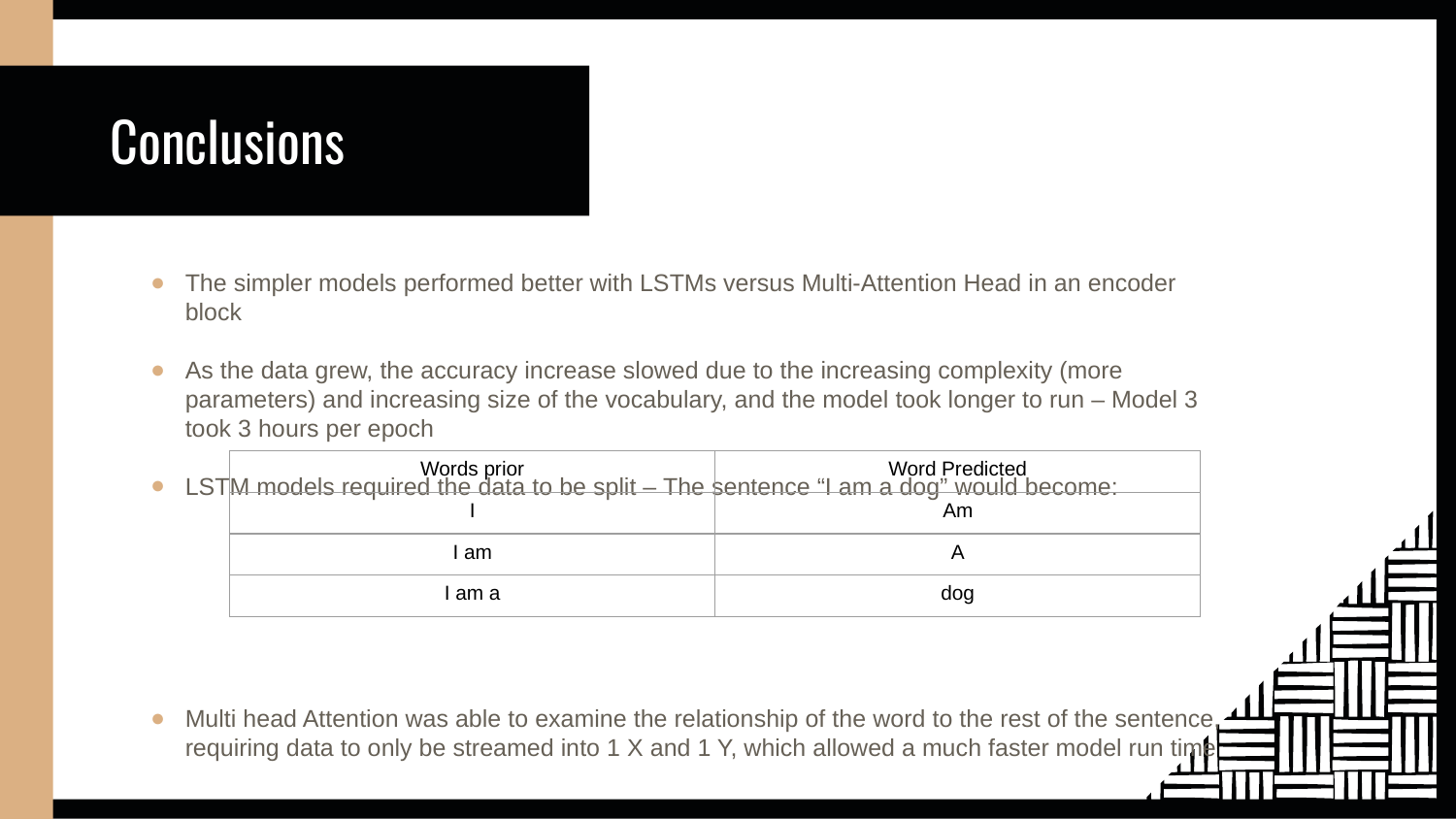

# Conclusions
The simpler models performed better with LSTMs versus Multi-Attention Head in an encoder block

As the data grew, the accuracy increase slowed due to the increasing complexity (more parameters) and increasing size of the vocabulary, and the model took longer to run – Model 3 took 3 hours per epoch

LSTM models required the data to be split – The sentence “I am a dog” would become:

Multi head Attention was able to examine the relationship of the word to the rest of the sentence, requiring data to only be streamed into 1 X and 1 Y, which allowed a much faster model run time

| Words prior | Word Predicted |
| --- | --- |
| I | Am |
| I am | A |
| I am a | dog |